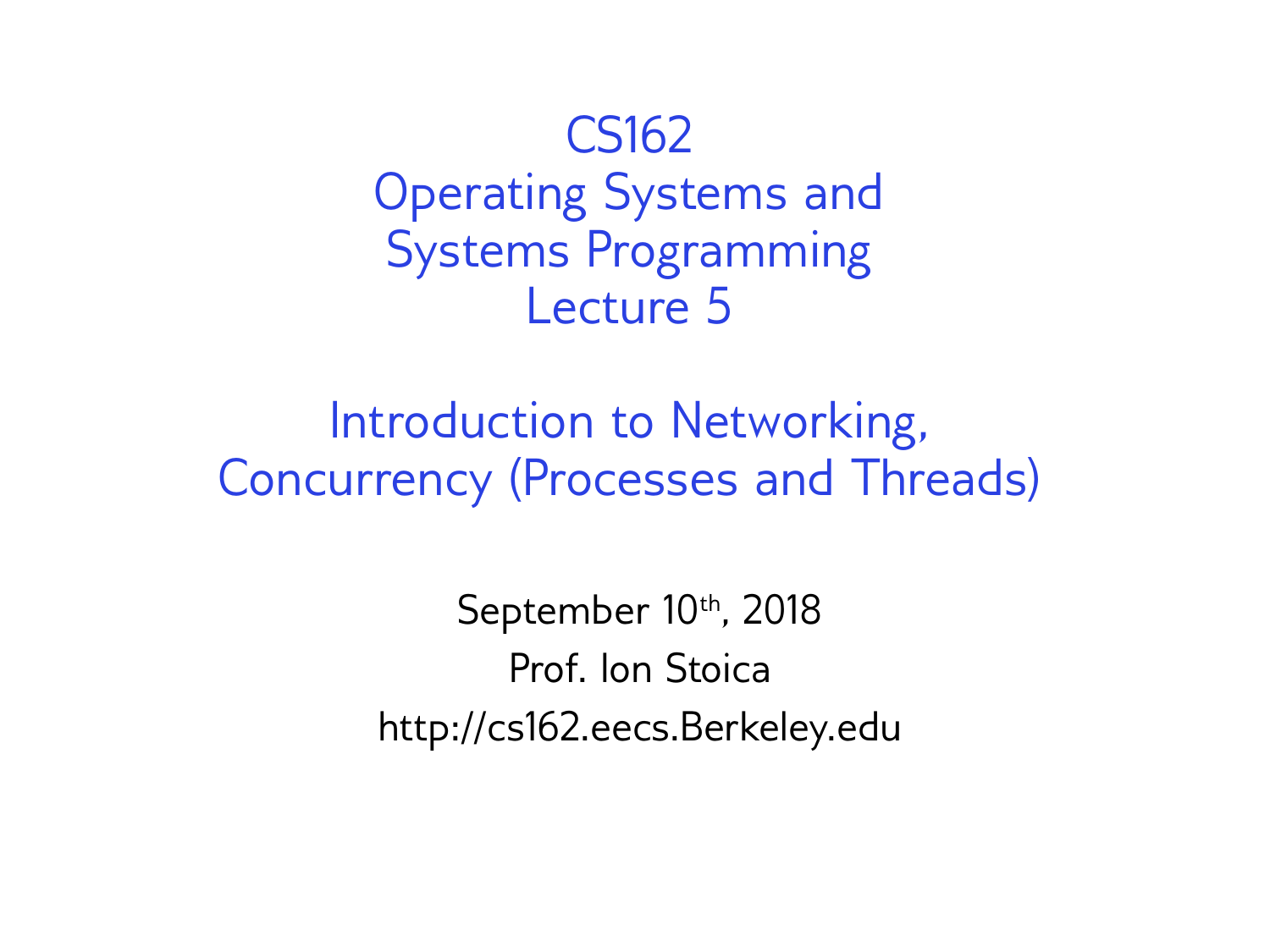

# CS162 Operating Systems and Systems Programming Lecture 5 Introduction to Networking, Concurrency (Processes and Threads)
September 10th, 2018
Prof. Ion Stoica
http://cs162.eecs.Berkeley.edu